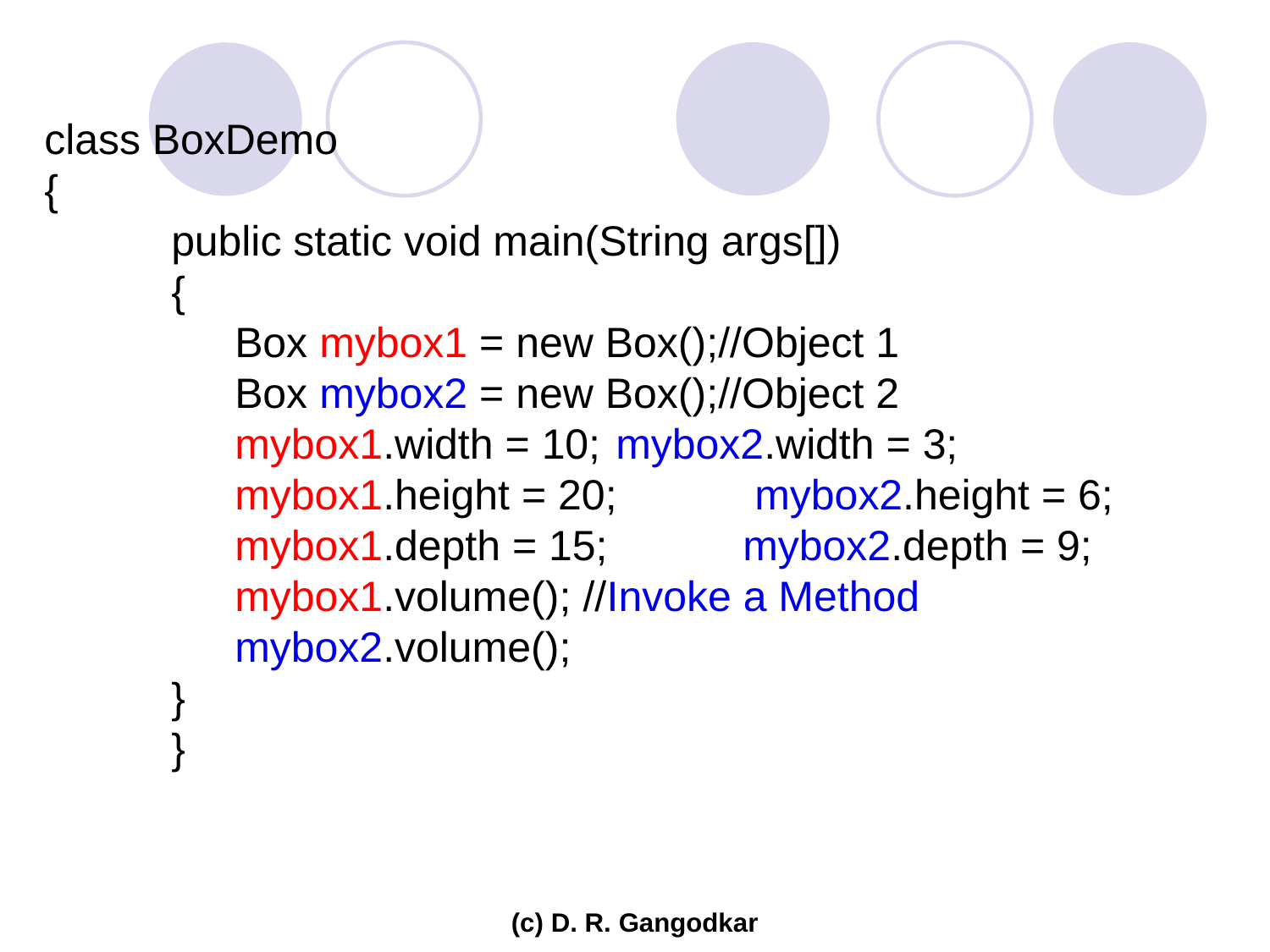

class BoxDemo
{
public static void main(String args[])
{
Box mybox1 = new Box();//Object 1
Box mybox2 = new Box();//Object 2
mybox1.width = 10; 	mybox2.width = 3;
mybox1.height = 20;	 mybox2.height = 6;
mybox1.depth = 15; 	mybox2.depth = 9;
mybox1.volume(); //Invoke a Method
mybox2.volume();
}
}
(c) D. R. Gangodkar